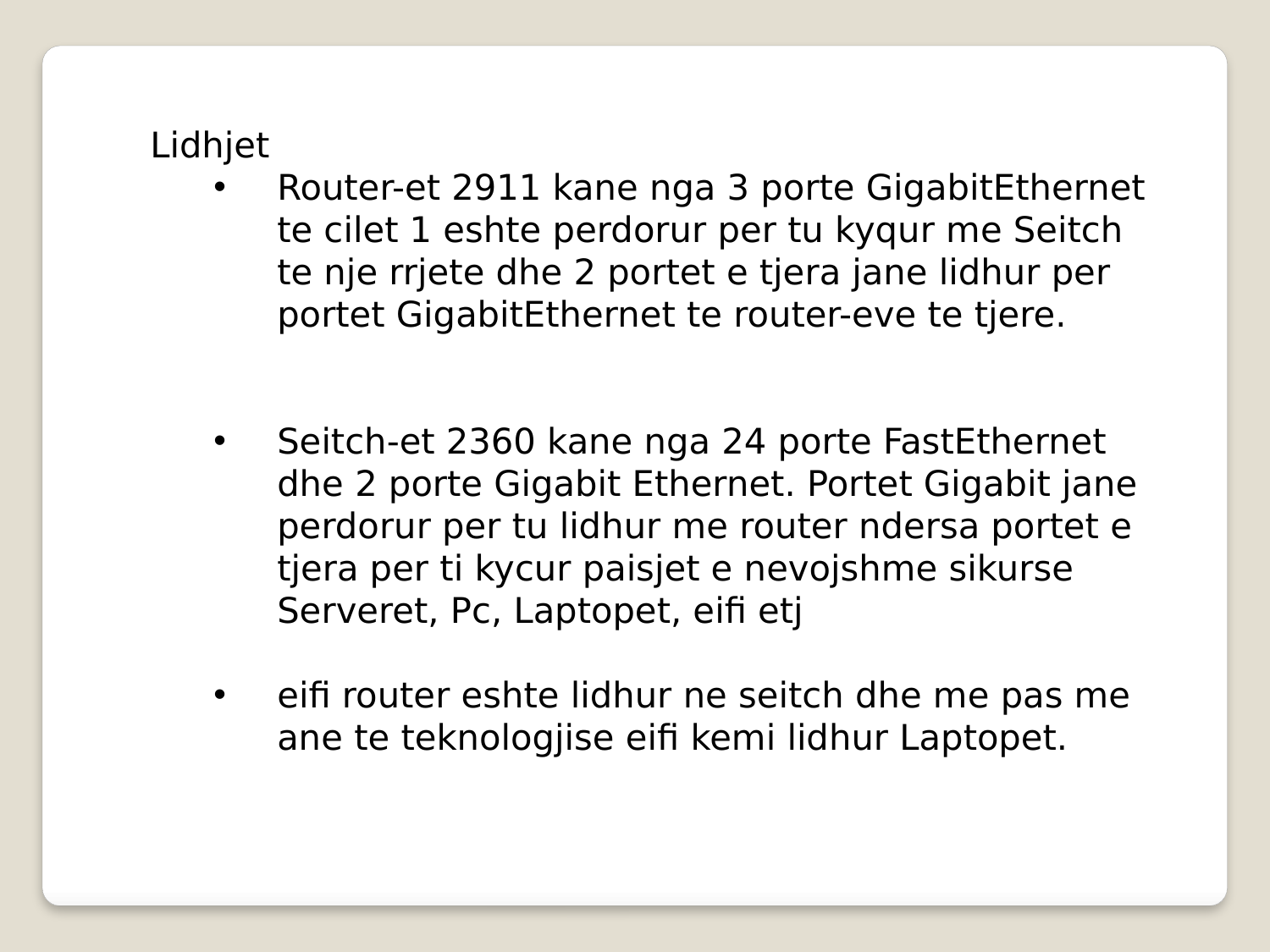

Lidhjet
Router-et 2911 kane nga 3 porte GigabitEthernet te cilet 1 eshte perdorur per tu kyqur me Seitch te nje rrjete dhe 2 portet e tjera jane lidhur per portet GigabitEthernet te router-eve te tjere.

Seitch-et 2360 kane nga 24 porte FastEthernet dhe 2 porte Gigabit Ethernet. Portet Gigabit jane perdorur per tu lidhur me router ndersa portet e tjera per ti kycur paisjet e nevojshme sikurse Serveret, Pc, Laptopet, eifi etj

eifi router eshte lidhur ne seitch dhe me pas me ane te teknologjise eifi kemi lidhur Laptopet.